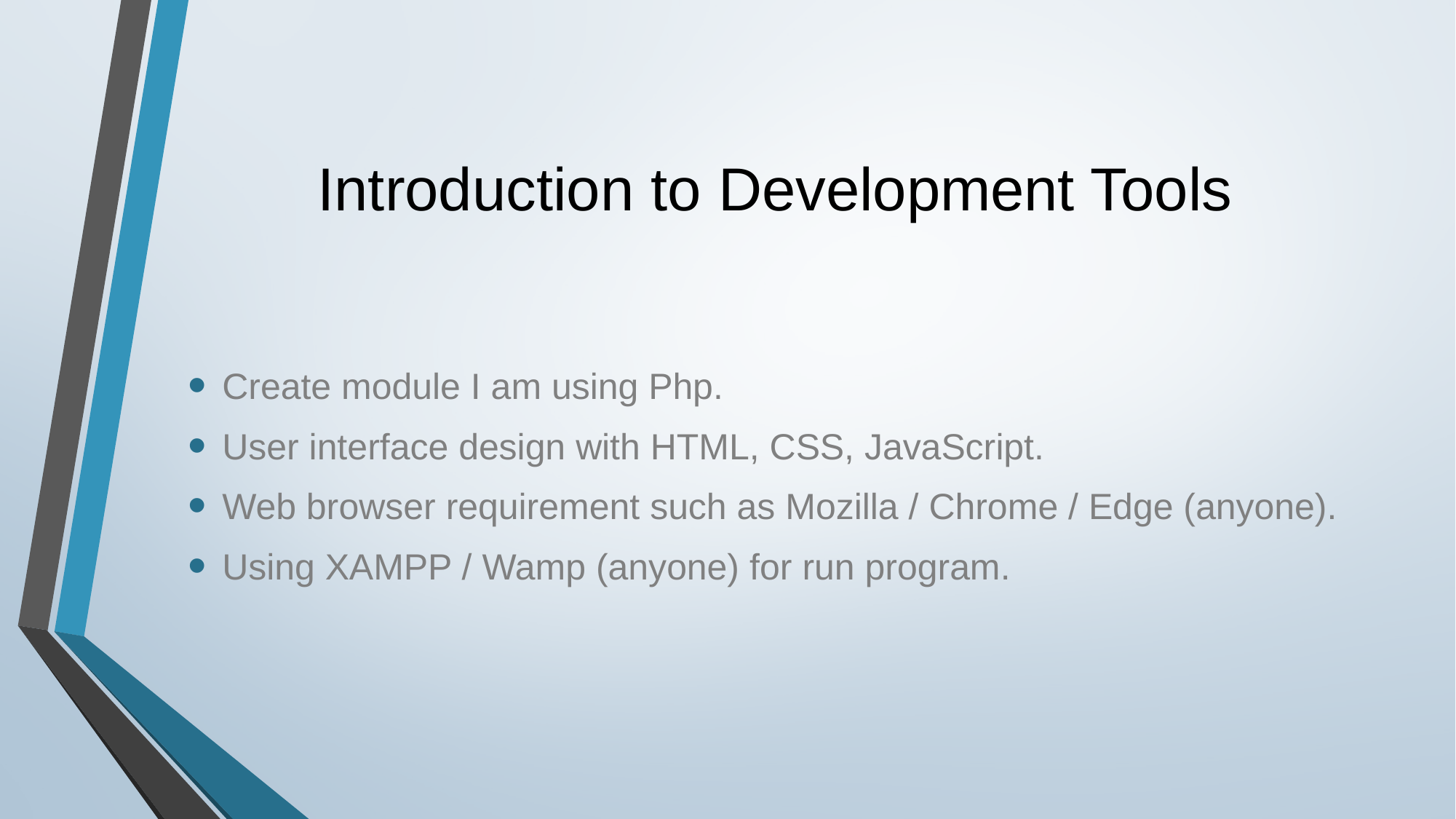

# Introduction to Development Tools
Create module I am using Php.
User interface design with HTML, CSS, JavaScript.
Web browser requirement such as Mozilla / Chrome / Edge (anyone).
Using XAMPP / Wamp (anyone) for run program.